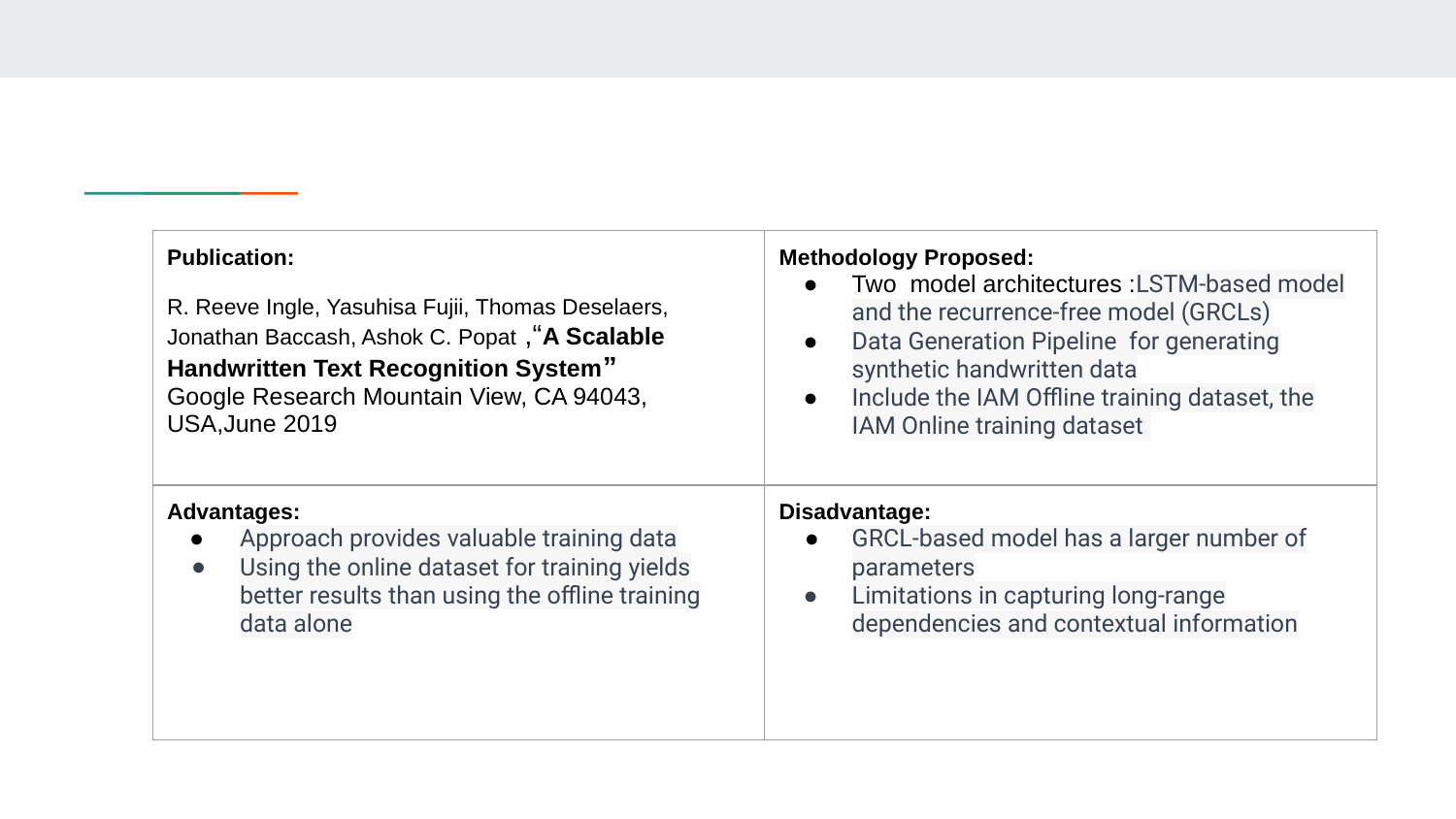

| Publication: R. Reeve Ingle, Yasuhisa Fujii, Thomas Deselaers, Jonathan Baccash, Ashok C. Popat ,“A Scalable Handwritten Text Recognition System” Google Research Mountain View, CA 94043, USA,June 2019 | Methodology Proposed: Two model architectures :LSTM-based model and the recurrence-free model (GRCLs) Data Generation Pipeline for generating synthetic handwritten data Include the IAM Offline training dataset, the IAM Online training dataset |
| --- | --- |
| Advantages: Approach provides valuable training data Using the online dataset for training yields better results than using the offline training data alone | Disadvantage: GRCL-based model has a larger number of parameters Limitations in capturing long-range dependencies and contextual information |